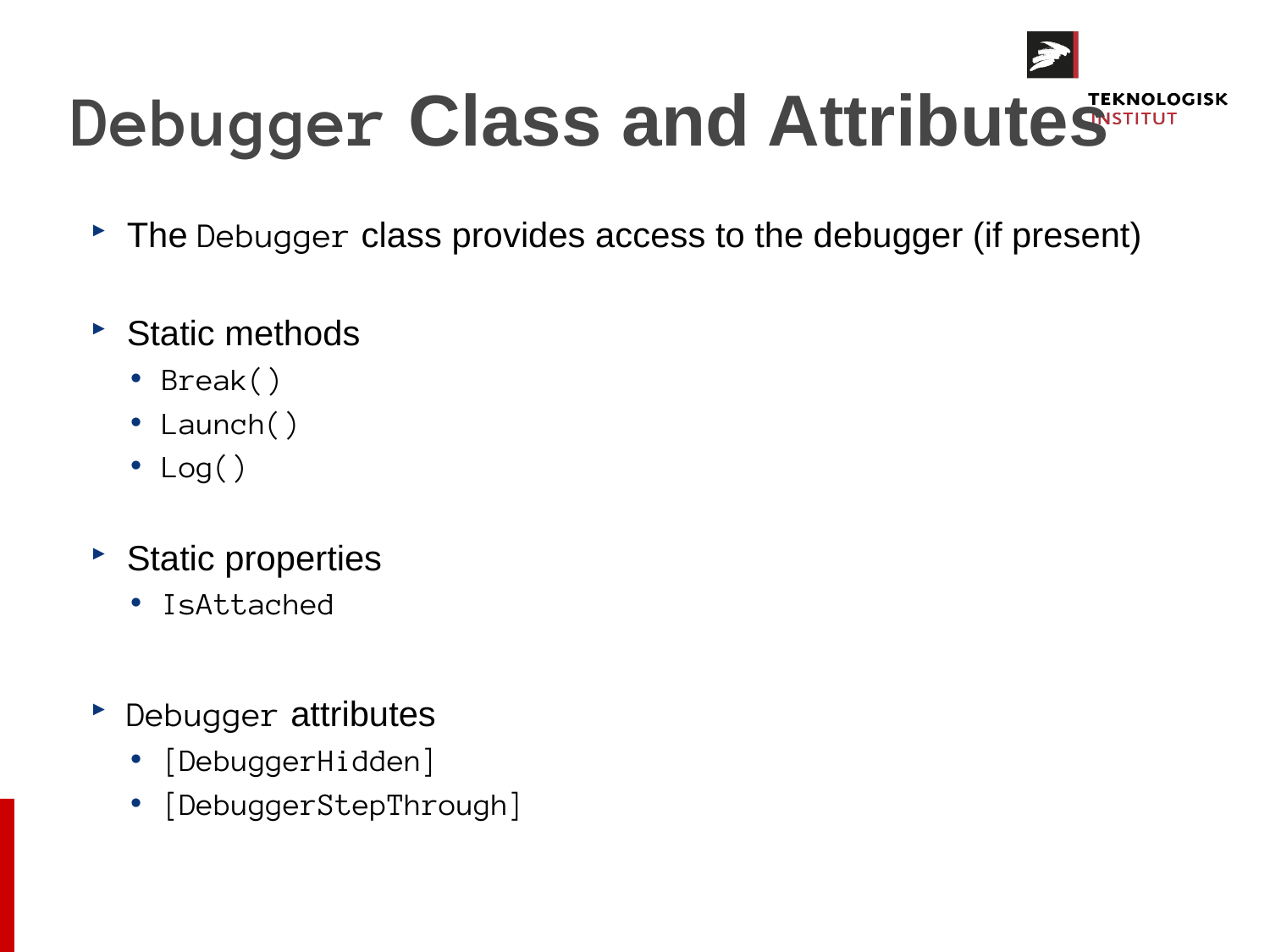

# Debugger Class and Attributes
The Debugger class provides access to the debugger (if present)

Static methods
Break()
Launch()
Log()

Static properties
IsAttached

Debugger attributes
[DebuggerHidden]
[DebuggerStepThrough]